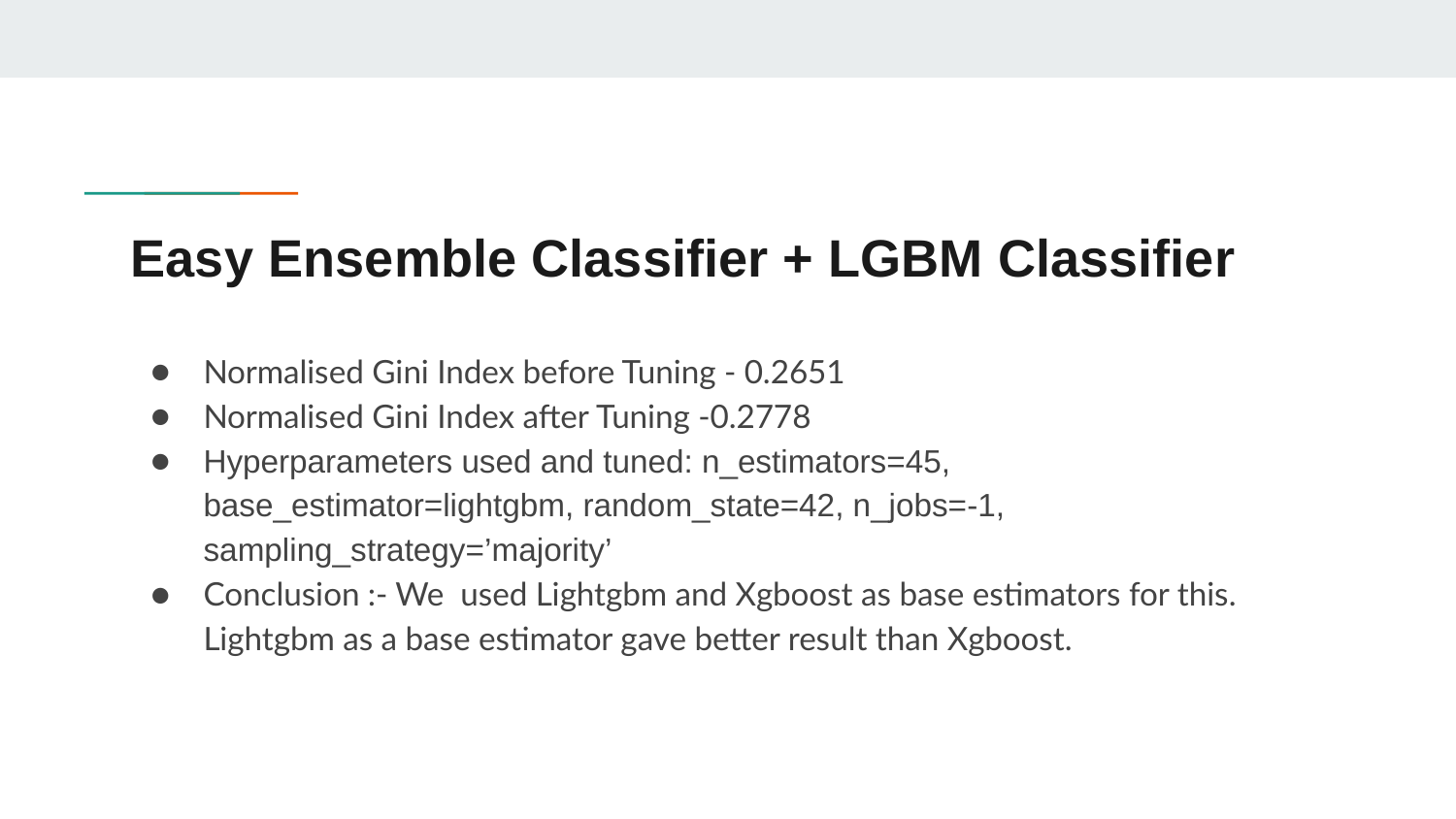

# Easy Ensemble Classifier + LGBM Classifier
Normalised Gini Index before Tuning - 0.2651
Normalised Gini Index after Tuning -0.2778
Hyperparameters used and tuned: n_estimators=45, base_estimator=lightgbm, random_state=42, n_jobs=-1, sampling_strategy=’majority’
Conclusion :- We  used Lightgbm and Xgboost as base estimators for this. Lightgbm as a base estimator gave better result than Xgboost.